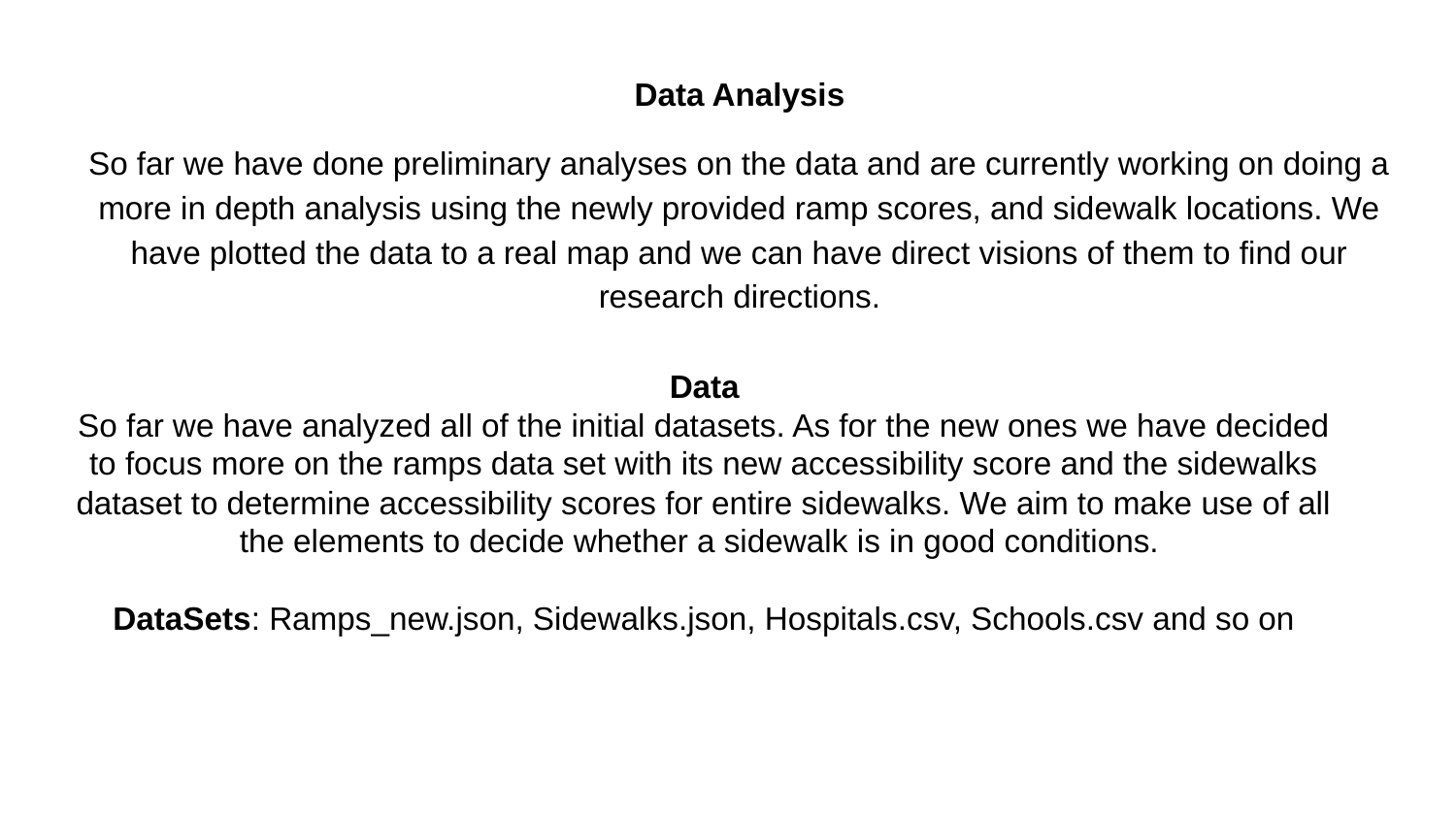

Data Analysis
So far we have done preliminary analyses on the data and are currently working on doing a more in depth analysis using the newly provided ramp scores, and sidewalk locations. We have plotted the data to a real map and we can have direct visions of them to find our research directions.
Data
So far we have analyzed all of the initial datasets. As for the new ones we have decided to focus more on the ramps data set with its new accessibility score and the sidewalks dataset to determine accessibility scores for entire sidewalks. We aim to make use of all the elements to decide whether a sidewalk is in good conditions.

DataSets: Ramps_new.json, Sidewalks.json, Hospitals.csv, Schools.csv and so on